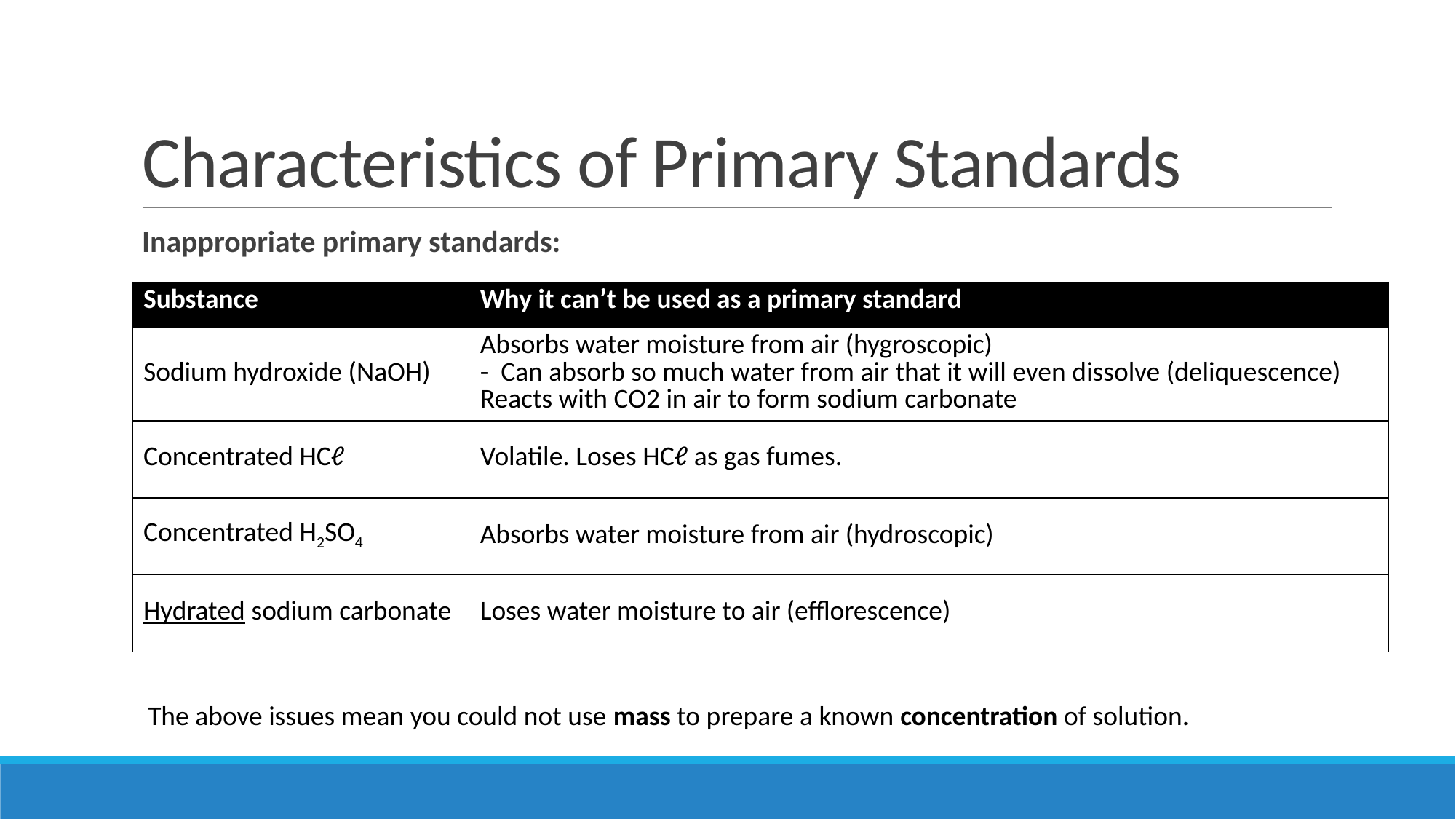

# Characteristics of Primary Standards
Inappropriate primary standards:
| Substance | Why it can’t be used as a primary standard |
| --- | --- |
| Sodium hydroxide (NaOH) | Absorbs water moisture from air (hygroscopic) - Can absorb so much water from air that it will even dissolve (deliquescence) Reacts with CO2 in air to form sodium carbonate |
| Concentrated HCℓ | Volatile. Loses HCℓ as gas fumes. |
| Concentrated H2SO4 | Absorbs water moisture from air (hydroscopic) |
| Hydrated sodium carbonate | Loses water moisture to air (efflorescence) |
The above issues mean you could not use mass to prepare a known concentration of solution.